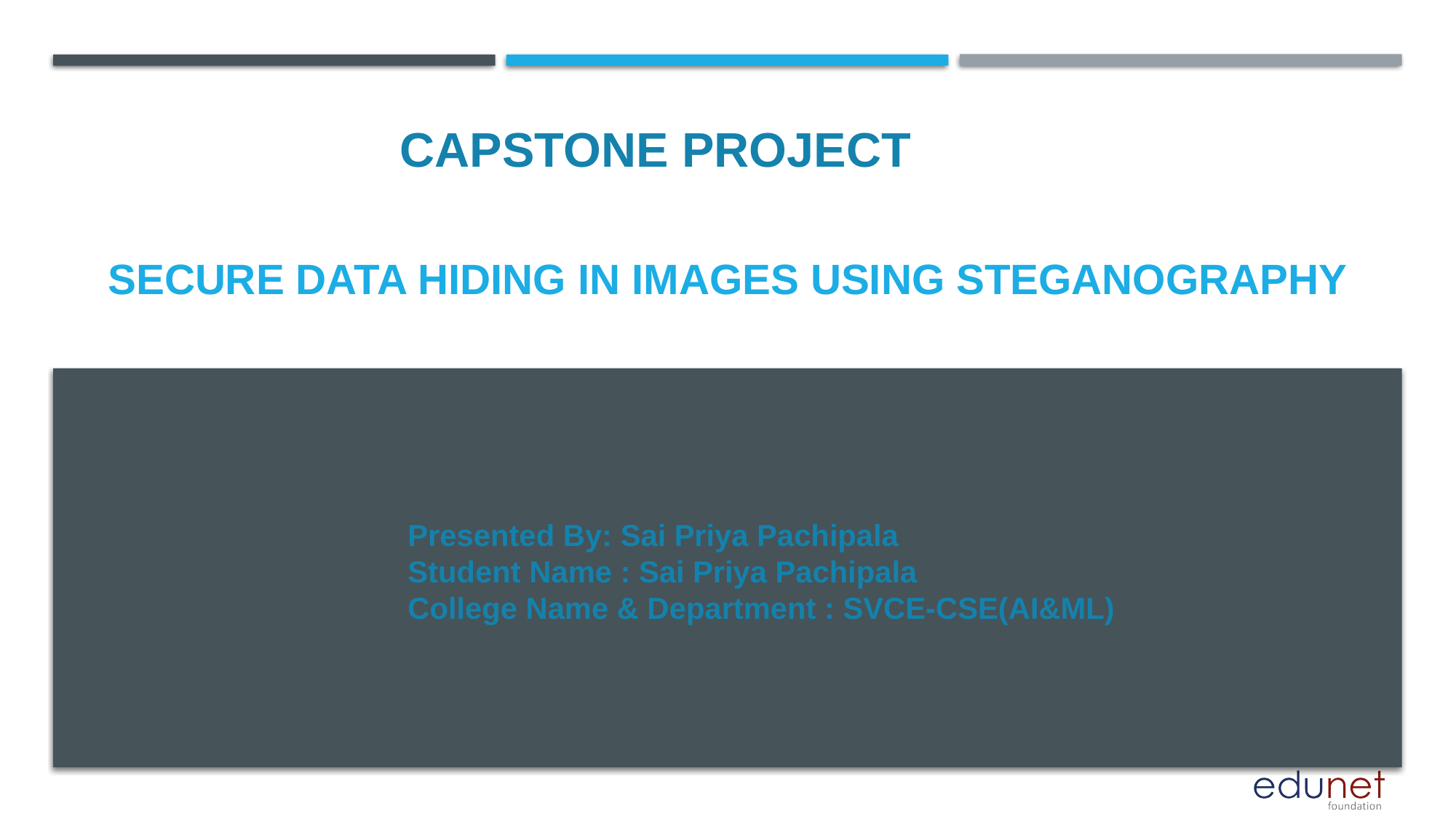

CAPSTONE PROJECT
# SECURE DATA HIDING IN IMAGES USING STEGANOGRAPHY
Presented By: Sai Priya Pachipala
Student Name : Sai Priya Pachipala
College Name & Department : SVCE-CSE(AI&ML)